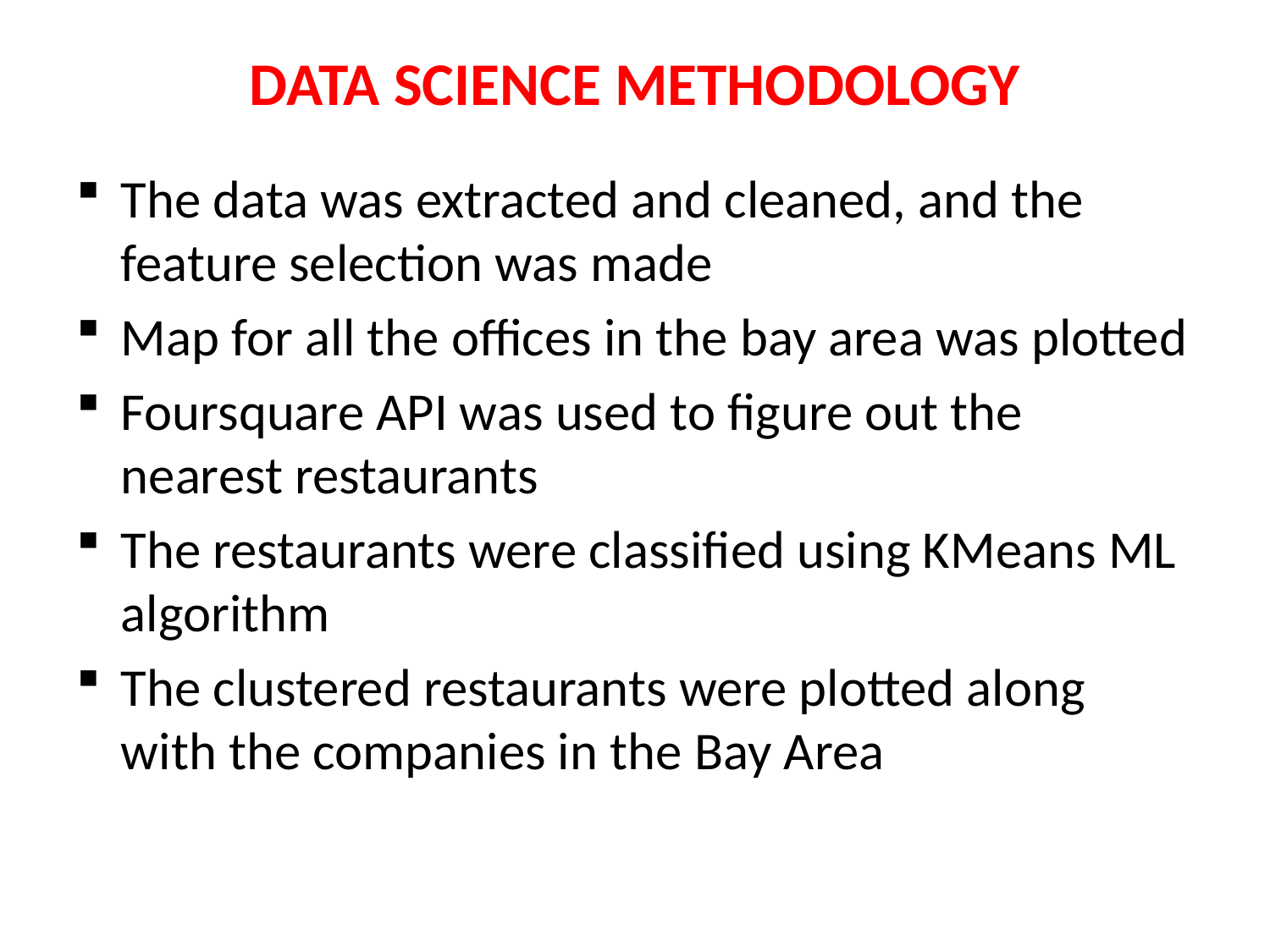

# DATA SCIENCE METHODOLOGY
The data was extracted and cleaned, and the feature selection was made
Map for all the offices in the bay area was plotted
Foursquare API was used to figure out the nearest restaurants
The restaurants were classified using KMeans ML algorithm
The clustered restaurants were plotted along with the companies in the Bay Area